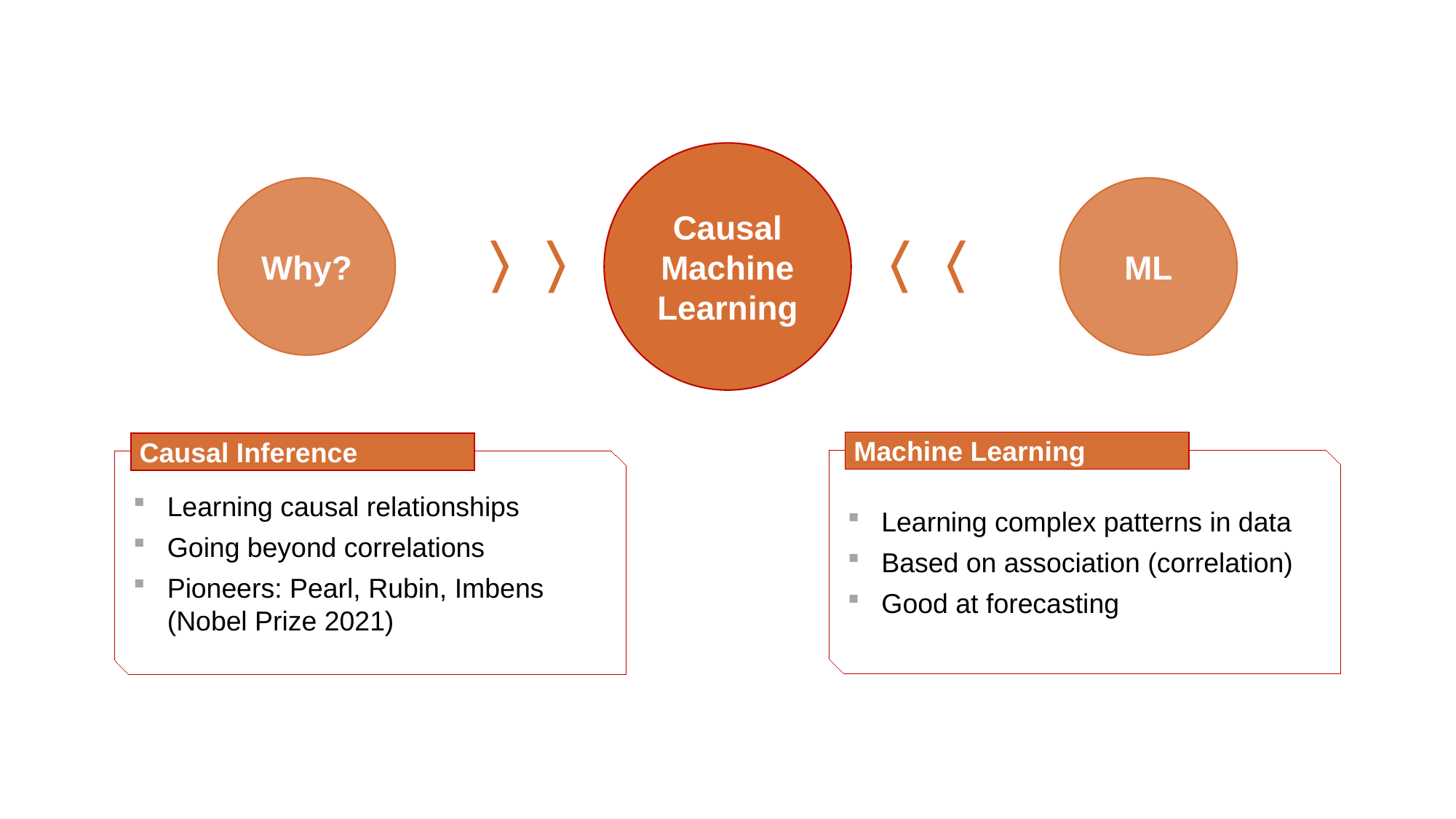

Causal
Machine Learning
Why?
ML

Machine Learning
Causal Inference
Learning complex patterns in data
Based on association (correlation)
Good at forecasting
Learning causal relationships
Going beyond correlations
Pioneers: Pearl, Rubin, Imbens (Nobel Prize 2021)